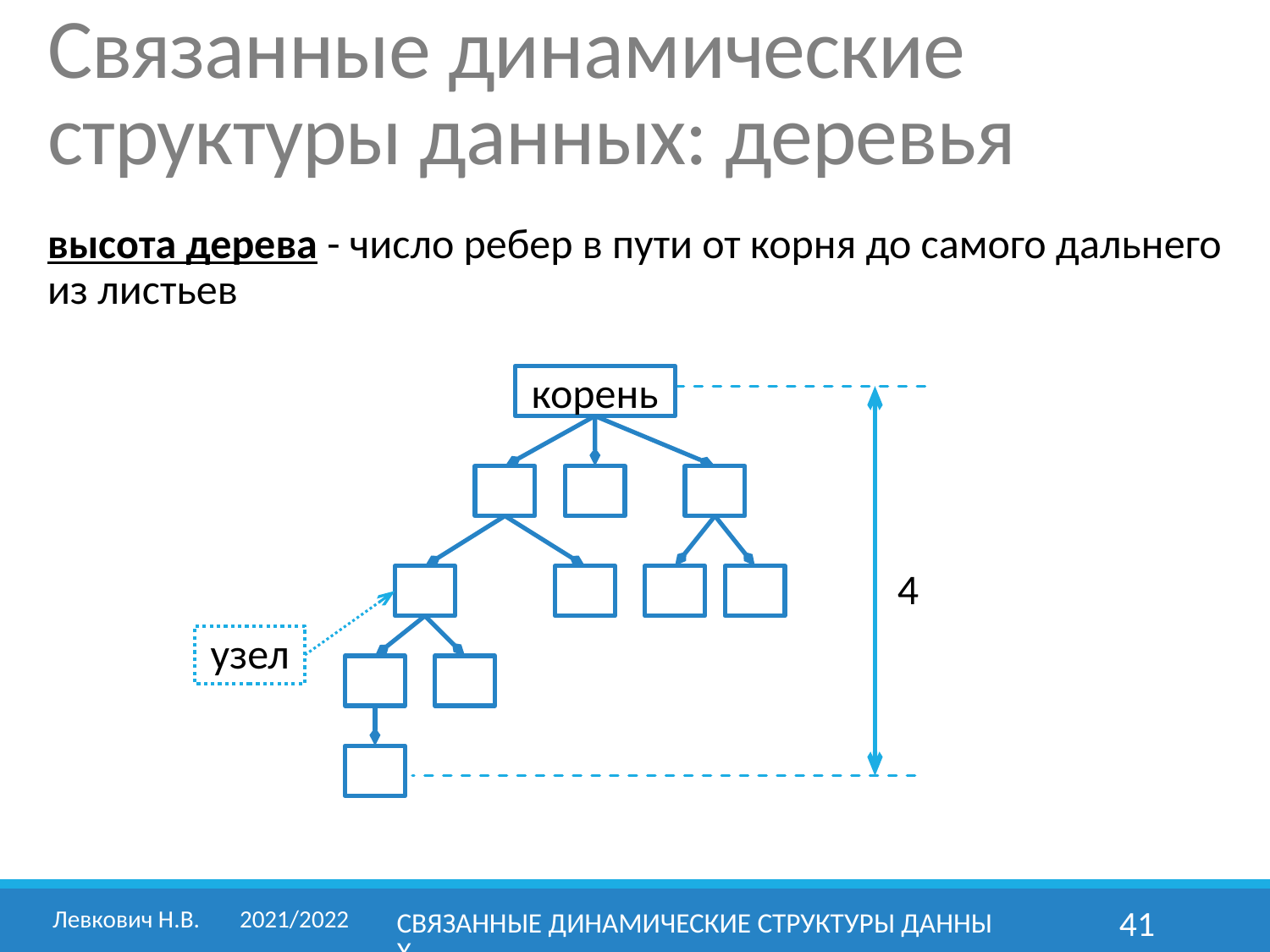

Связанные динамические структуры данных: деревья
высота дерева - число ребер в пути от корня до самого дальнего из листьев
корень

4

узел

Левкович Н.В. 	2021/2022
Связанные динамические структуры данных
41